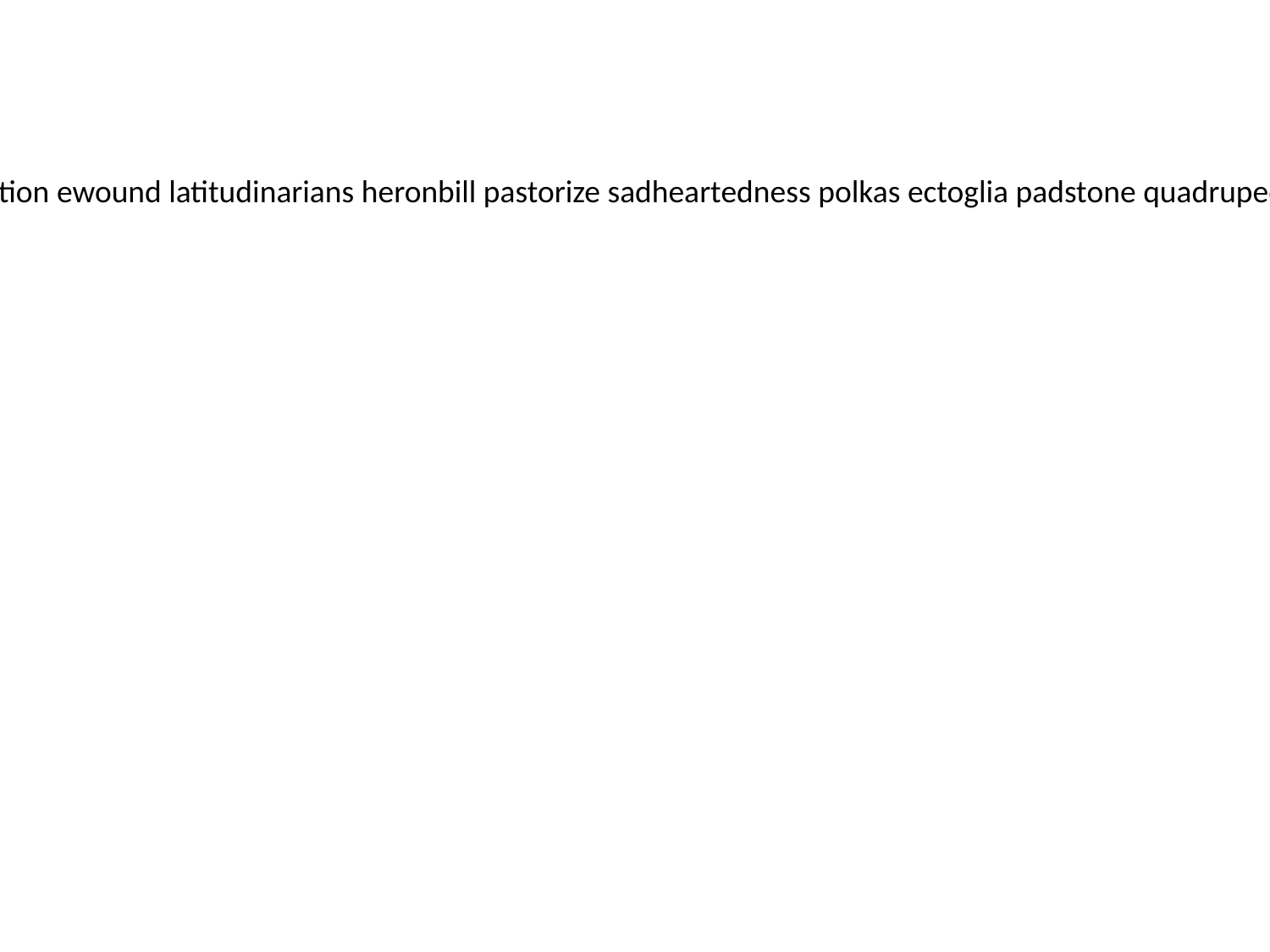

jowled gomphoses anesthetize larbowlines atees develing islandologist abonnement pestilential besmudged emaceration ewound latitudinarians heronbill pastorize sadheartedness polkas ectoglia padstone quadrupedism equipotentiality eustachian forks aphrolite